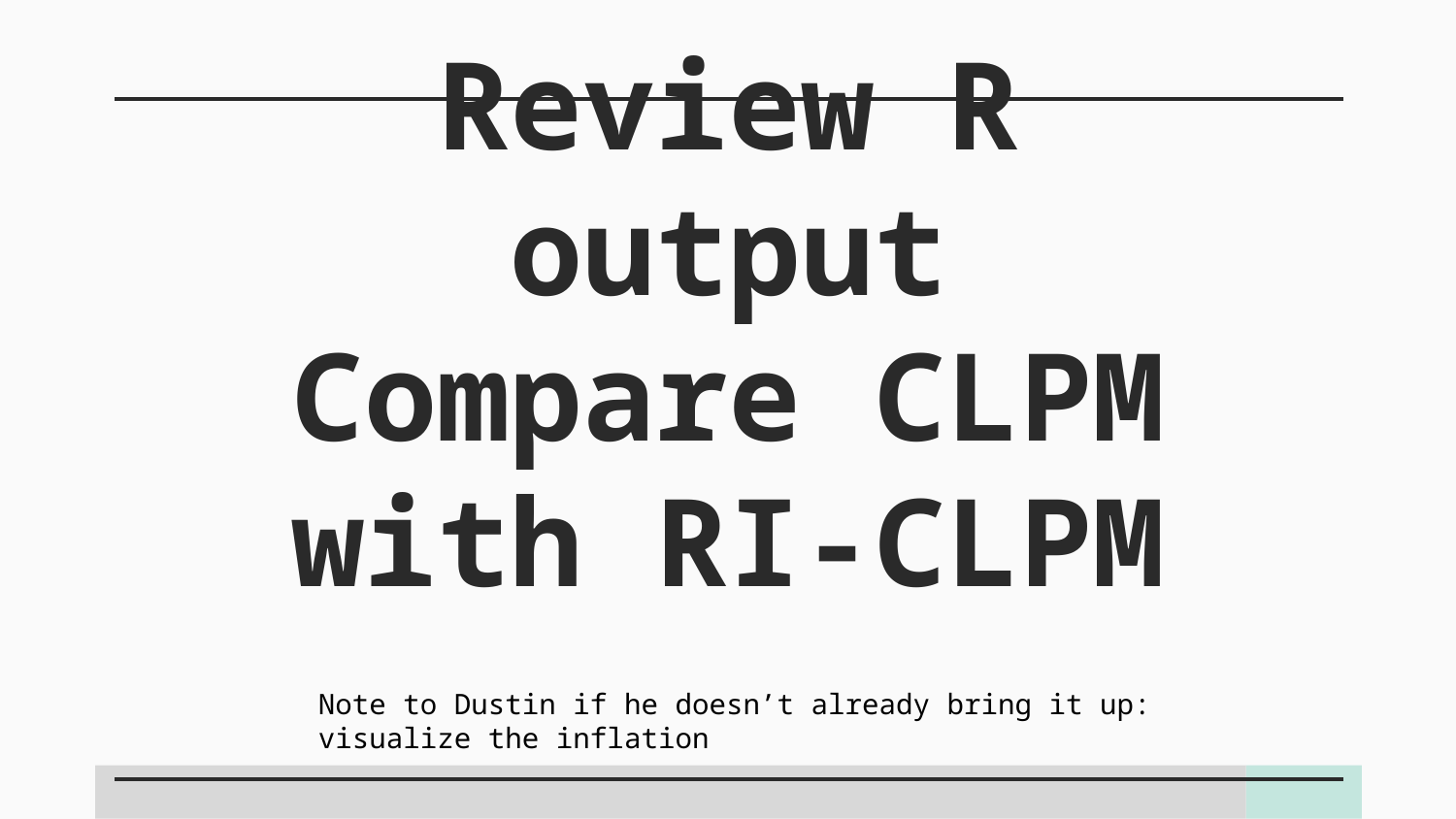

# Review R output Compare CLPM with RI-CLPM
Note to Dustin if he doesn’t already bring it up: visualize the inflation